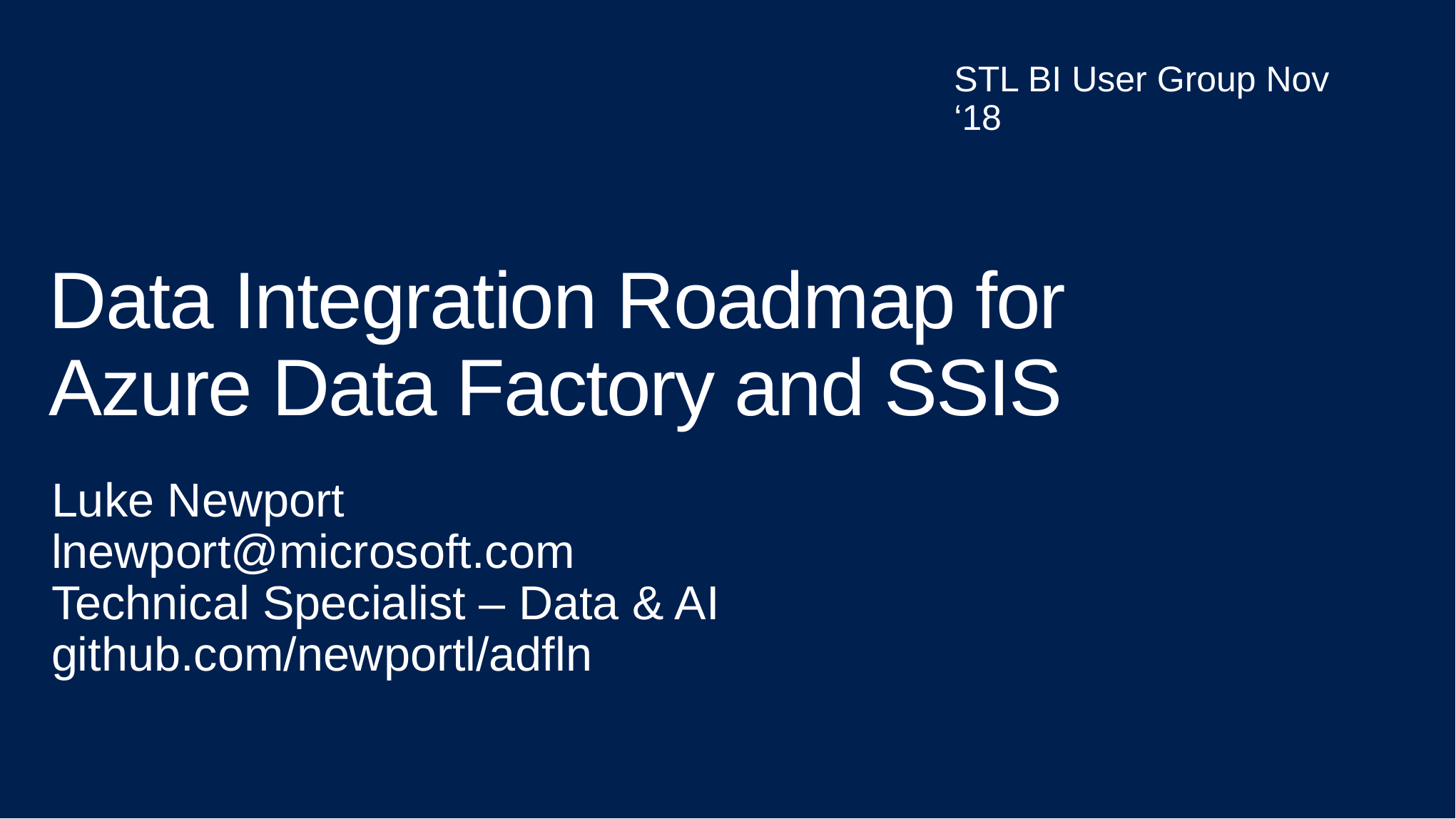

STL BI User Group Nov ‘18
# Data Integration Roadmap for Azure Data Factory and SSIS
Luke Newport
lnewport@microsoft.com
Technical Specialist – Data & AI
github.com/newportl/adfln